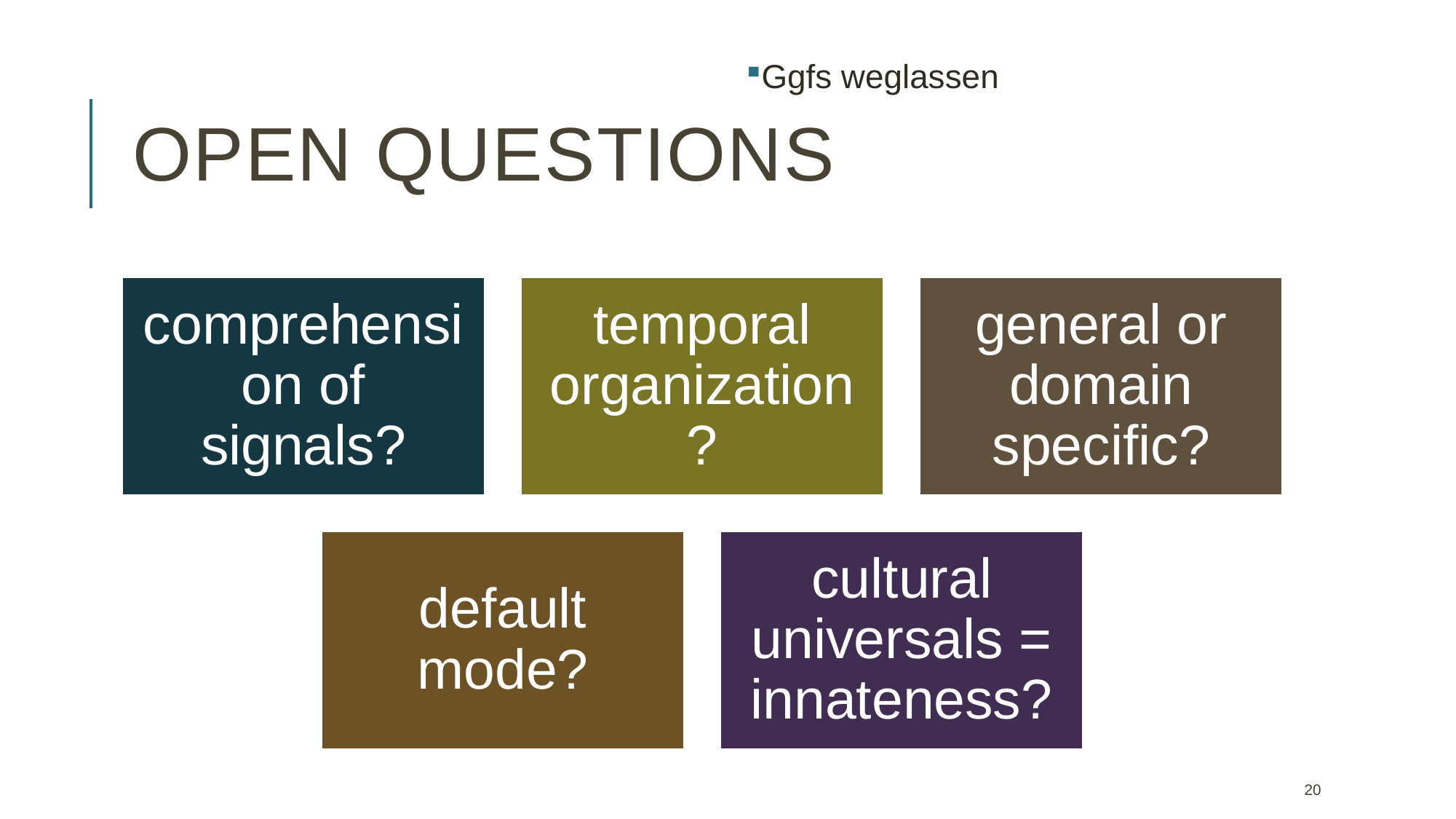

Ggfs weglassen
# Open questions
comprehension of signals?
temporal organization?
general or domain specific?
default mode?
cultural universals = innateness?
20